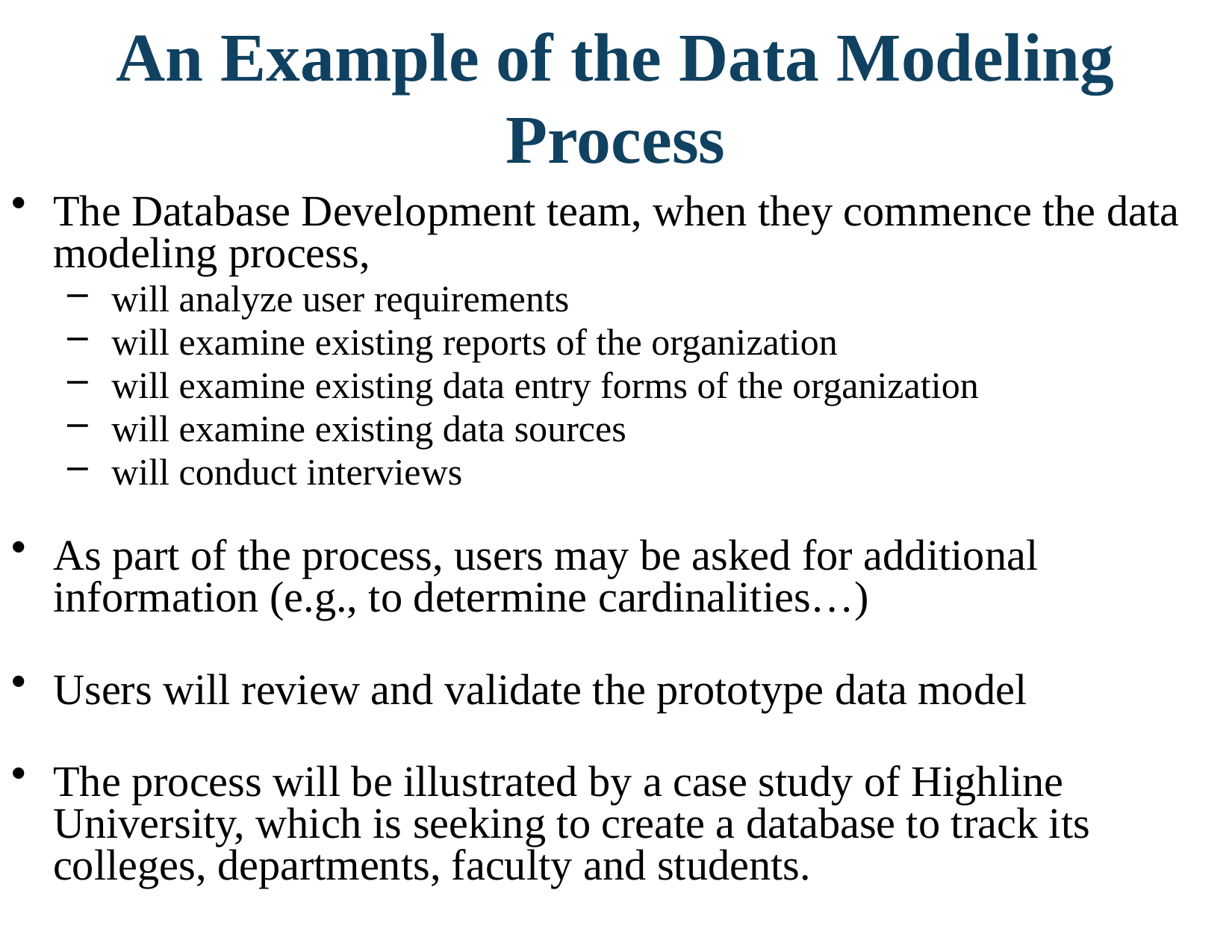

# An Example of the Data Modeling Process
The Database Development team, when they commence the data modeling process,
 will analyze user requirements
 will examine existing reports of the organization
 will examine existing data entry forms of the organization
 will examine existing data sources
 will conduct interviews
As part of the process, users may be asked for additional information (e.g., to determine cardinalities…)
Users will review and validate the prototype data model
The process will be illustrated by a case study of Highline University, which is seeking to create a database to track its colleges, departments, faculty and students.